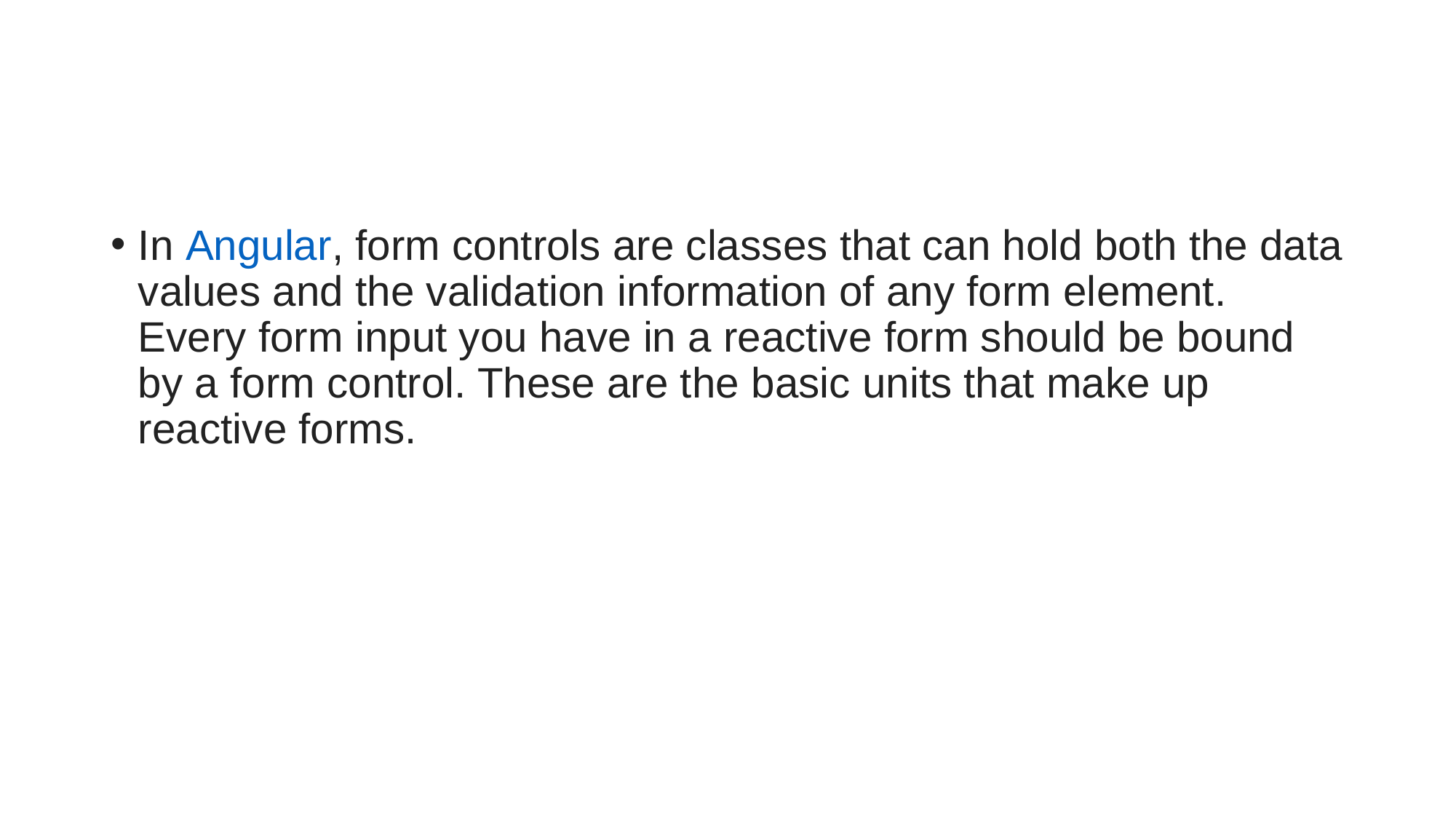

#
In Angular, form controls are classes that can hold both the data values and the validation information of any form element. Every form input you have in a reactive form should be bound by a form control. These are the basic units that make up reactive forms.